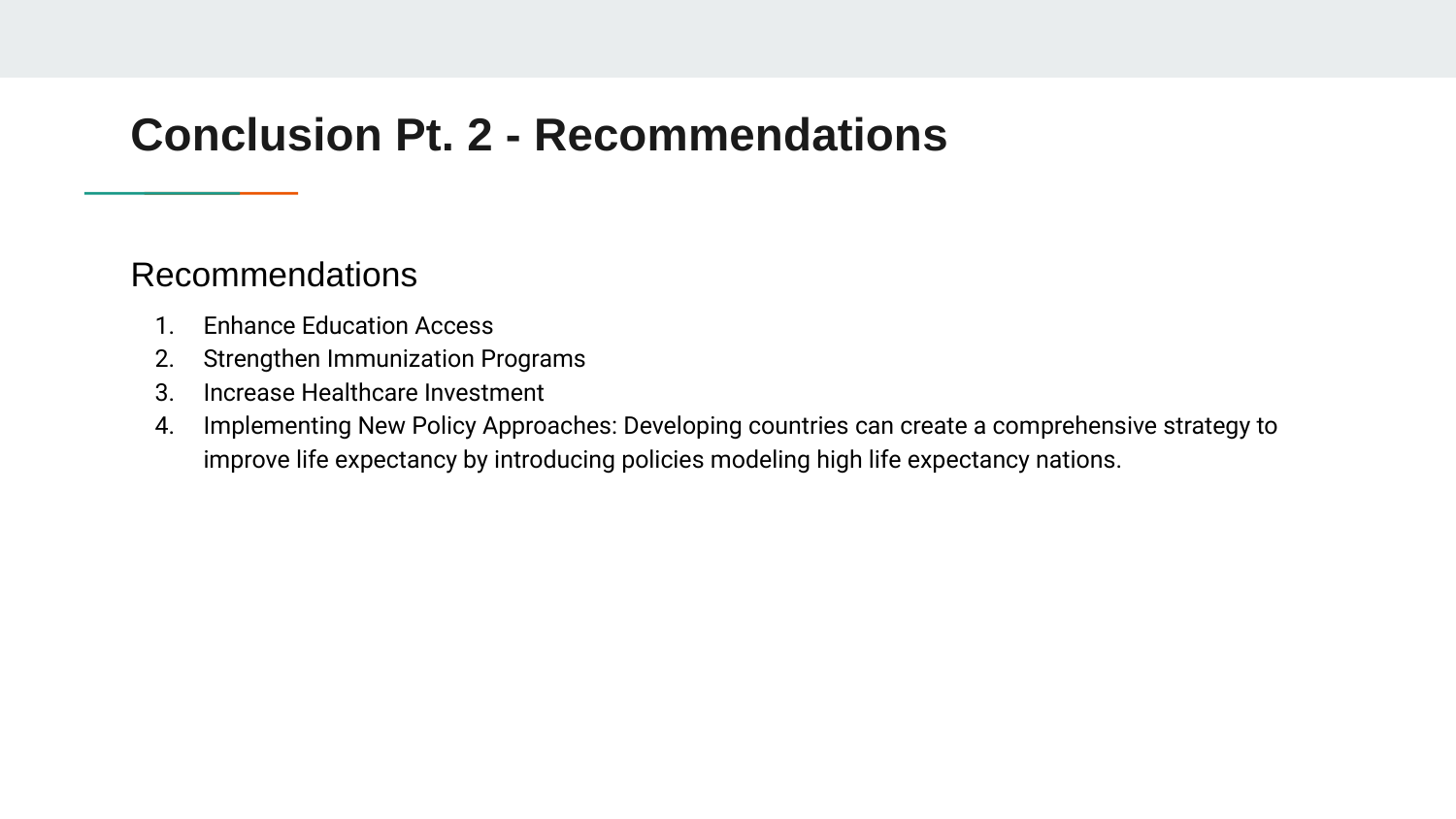

# Conclusion Pt. 2 - Recommendations
Recommendations
Enhance Education Access
Strengthen Immunization Programs
Increase Healthcare Investment
Implementing New Policy Approaches: Developing countries can create a comprehensive strategy to improve life expectancy by introducing policies modeling high life expectancy nations.